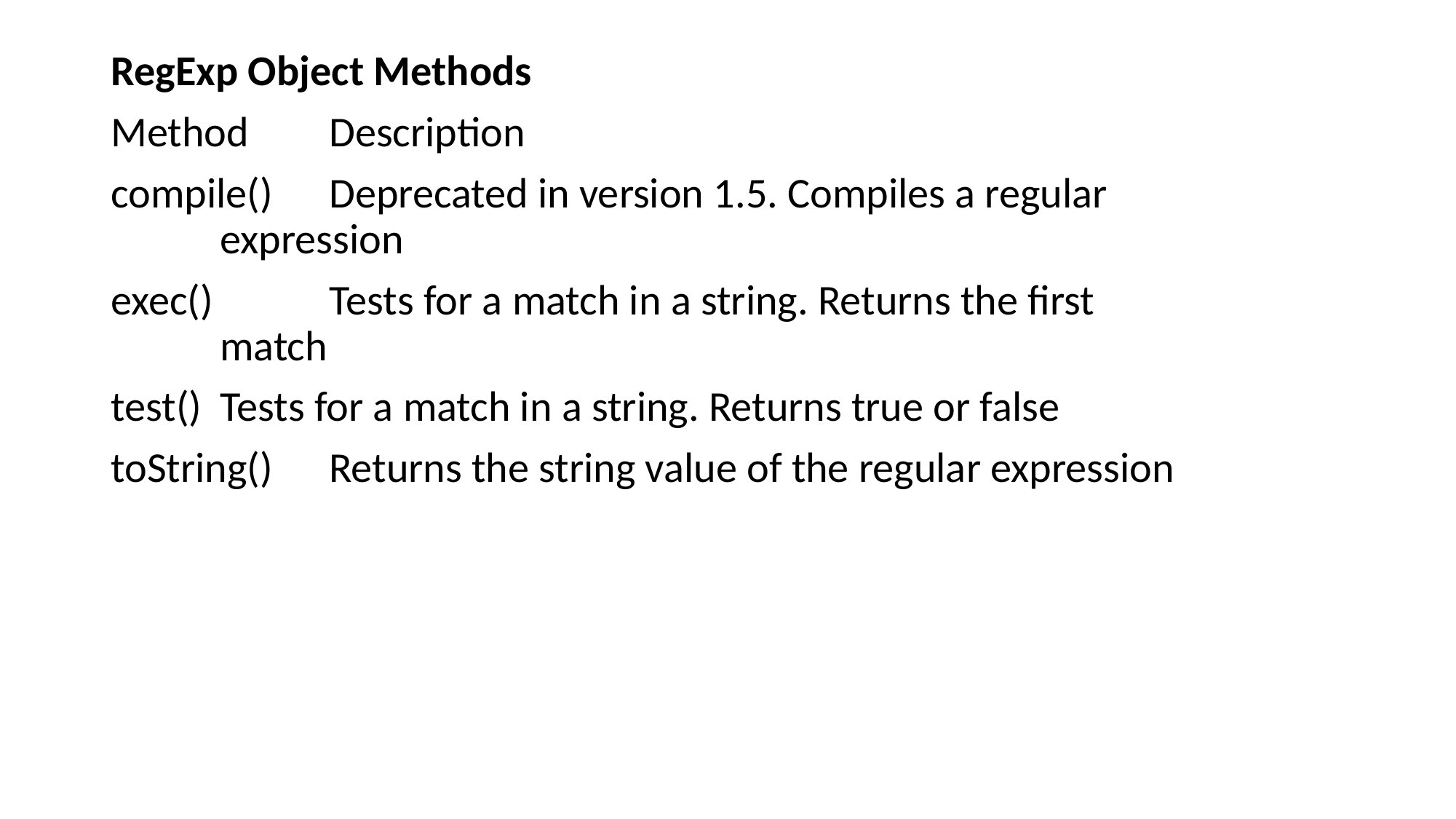

# RegExp Object Methods
Method 	Description
compile() 	Deprecated in version 1.5. Compiles a regular 			expression
exec() 	Tests for a match in a string. Returns the first 			match
test() 	Tests for a match in a string. Returns true or false
toString() 	Returns the string value of the regular expression